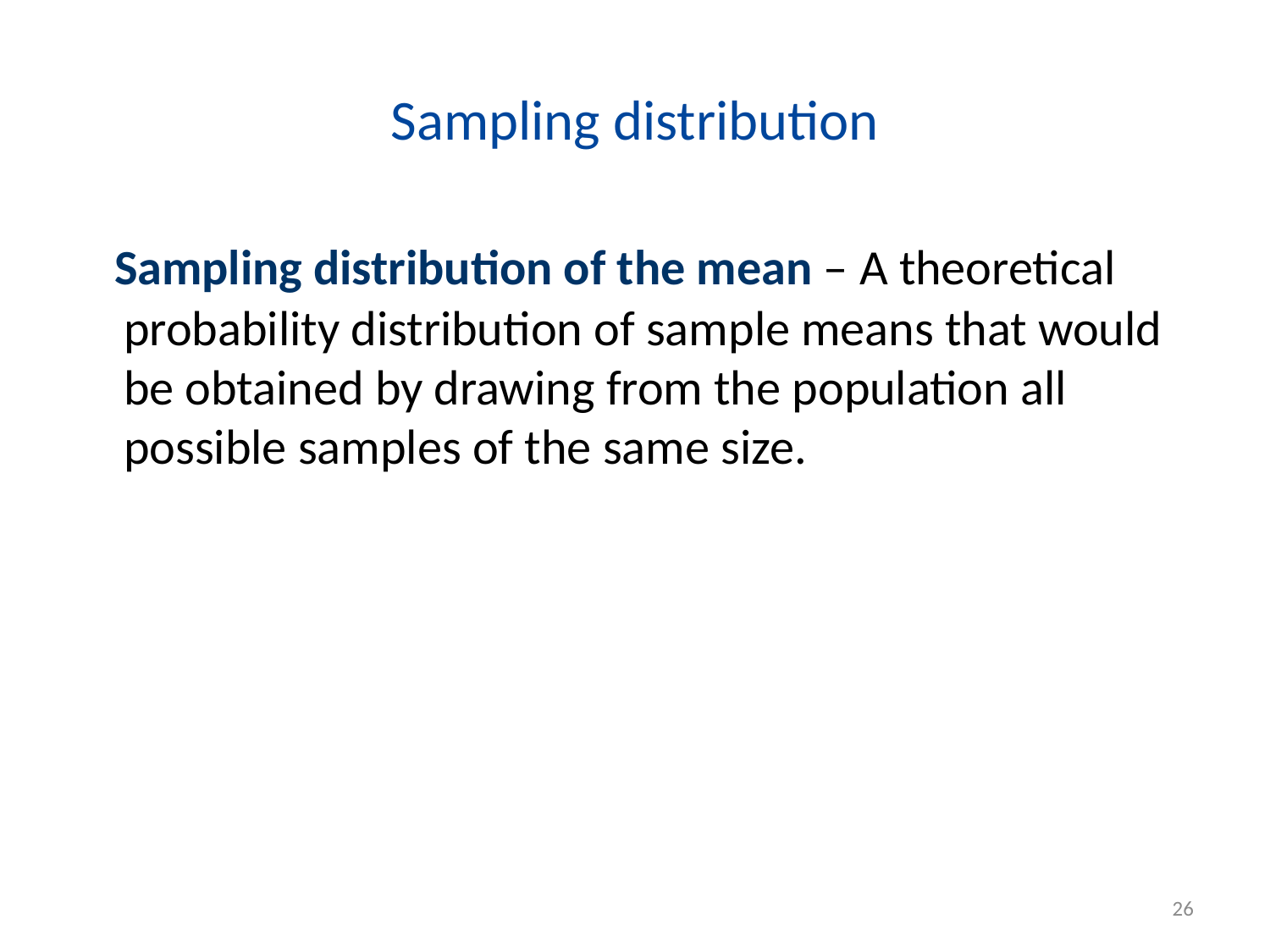

# Sampling distribution
   Sampling distribution of the mean – A theoretical probability distribution of sample means that would be obtained by drawing from the population all possible samples of the same size.

26